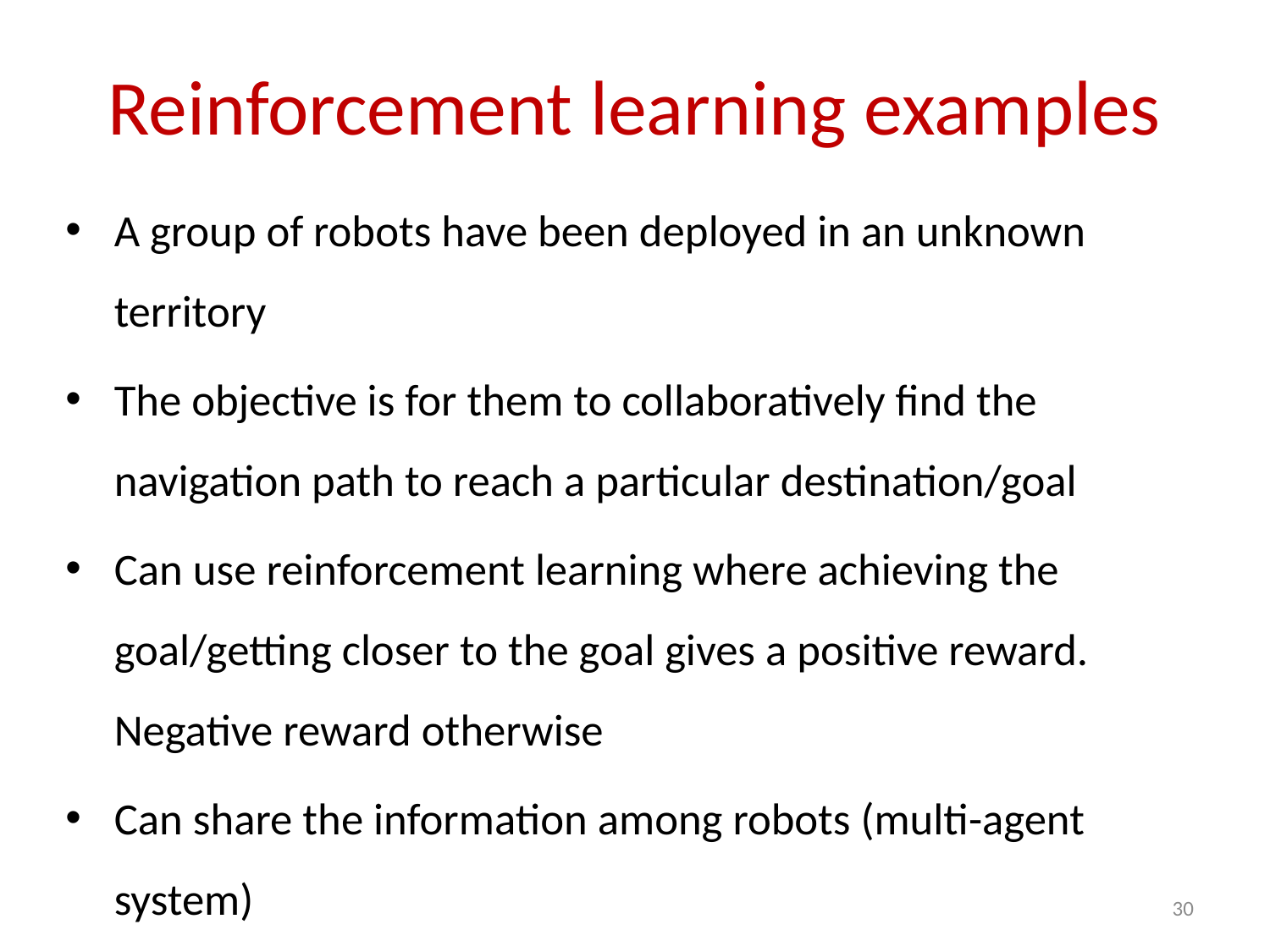

# Reinforcement learning examples
A group of robots have been deployed in an unknown territory
The objective is for them to collaboratively find the navigation path to reach a particular destination/goal
Can use reinforcement learning where achieving the goal/getting closer to the goal gives a positive reward. Negative reward otherwise
Can share the information among robots (multi-agent system)

30